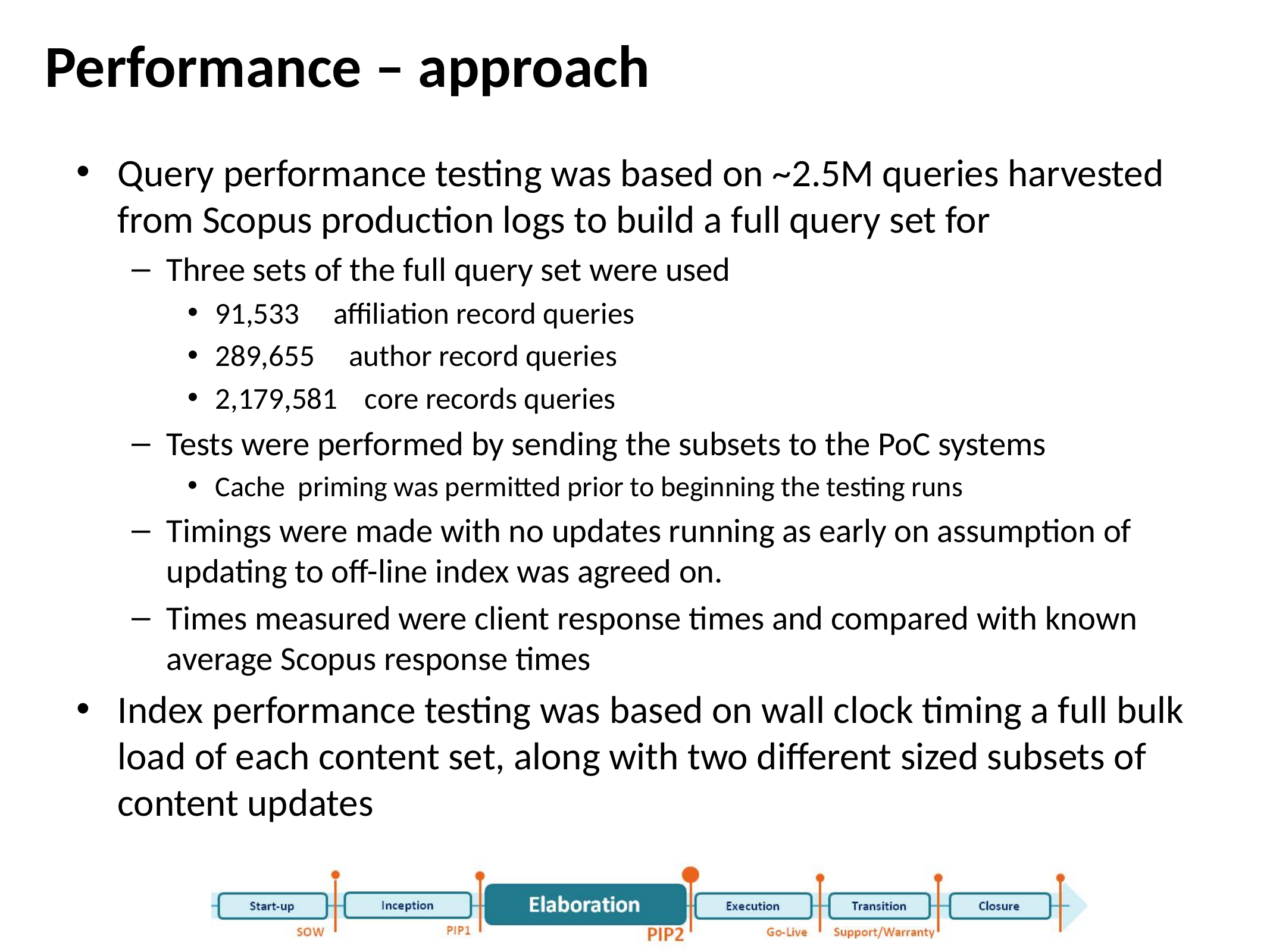

# Performance – approach
Query performance testing was based on ~2.5M queries harvested from Scopus production logs to build a full query set for
Three sets of the full query set were used
91,533     affiliation record queries
289,655     author record queries
2,179,581    core records queries
Tests were performed by sending the subsets to the PoC systems
Cache  priming was permitted prior to beginning the testing runs
Timings were made with no updates running as early on assumption of updating to off-line index was agreed on.
Times measured were client response times and compared with known average Scopus response times
Index performance testing was based on wall clock timing a full bulk load of each content set, along with two different sized subsets of content updates